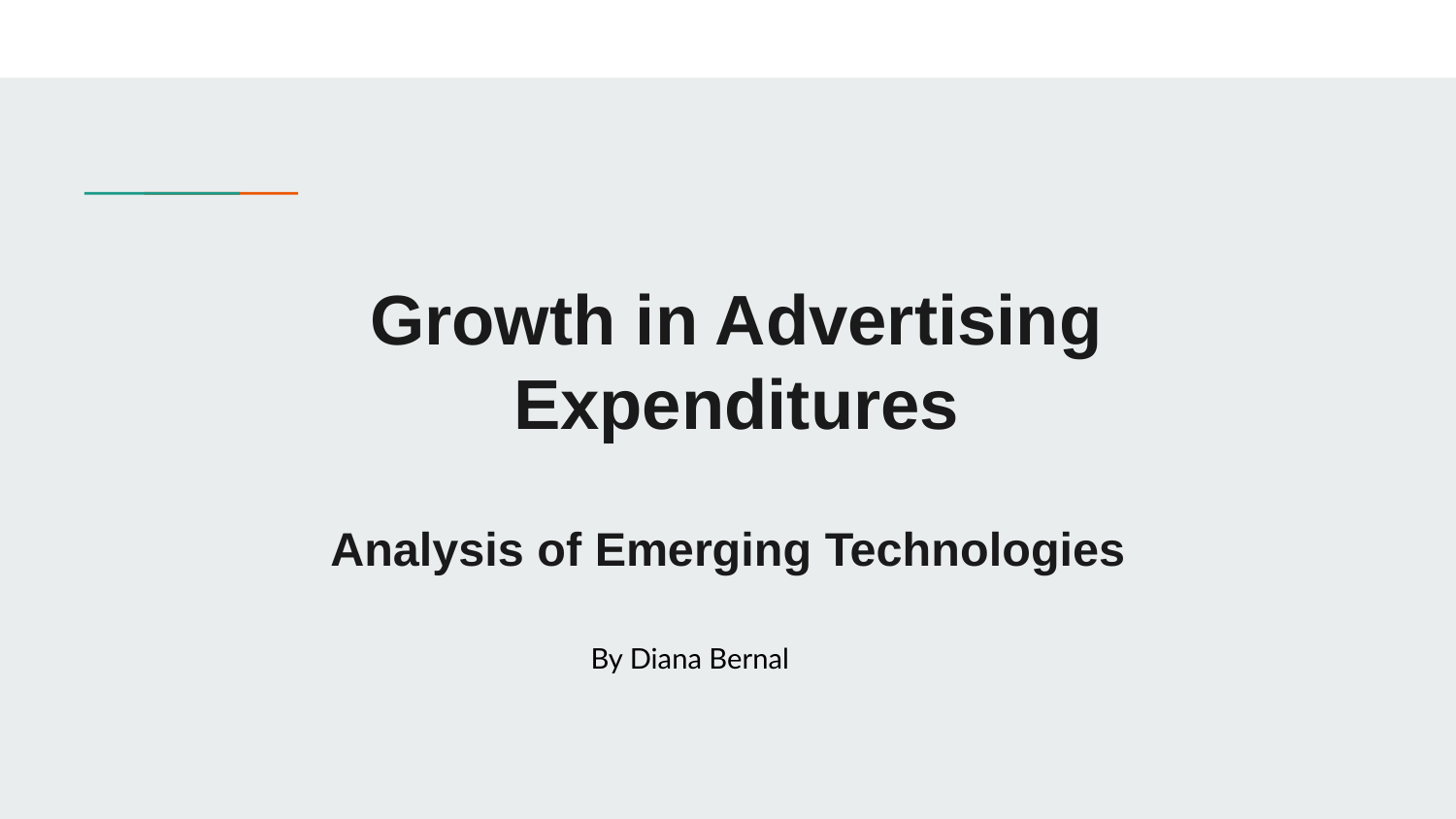

# Growth in Advertising Expenditures
Analysis of Emerging Technologies

By Diana Bernal